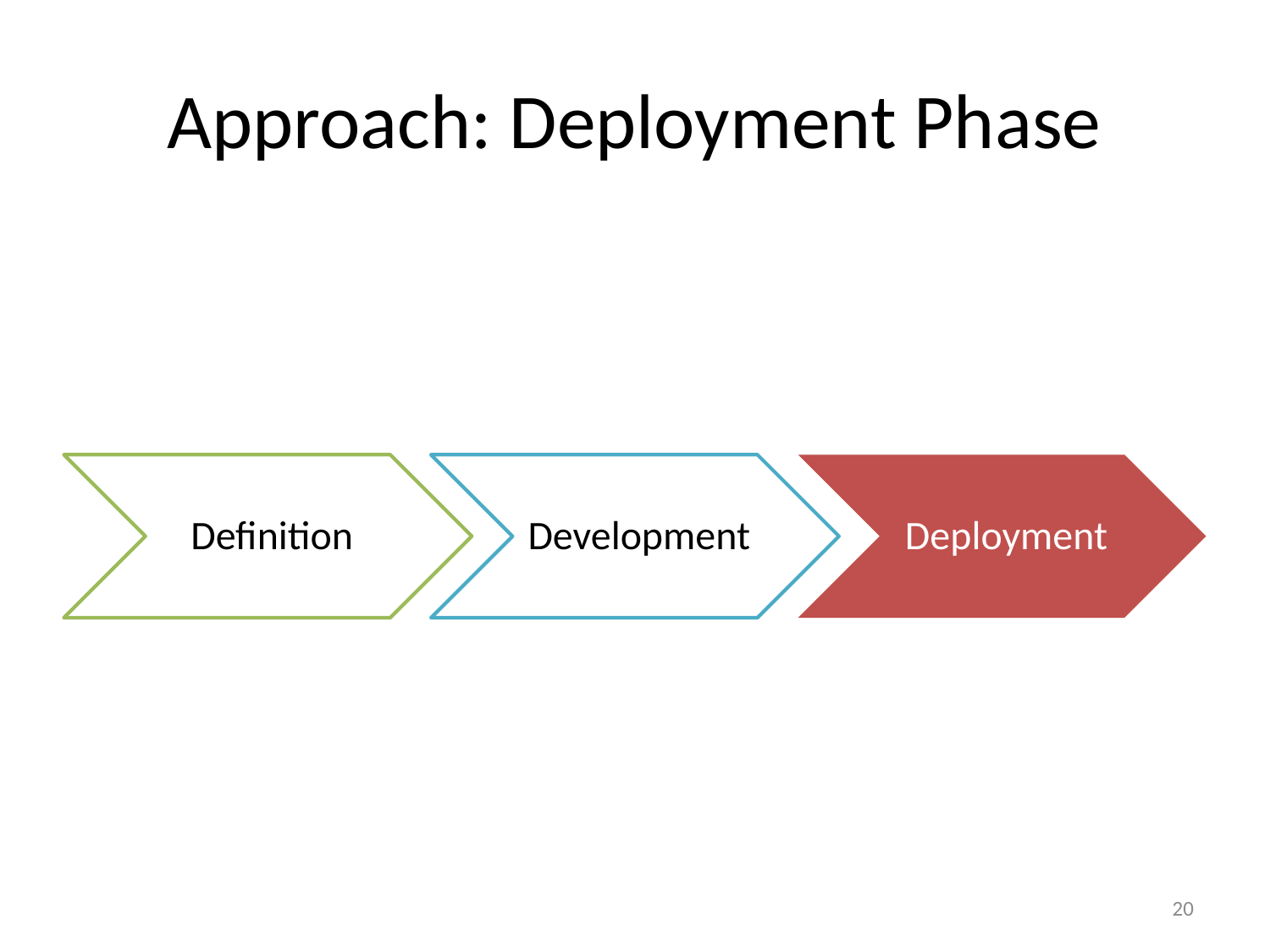

# Approach: Deployment Phase
Definition
Development
Deployment
20